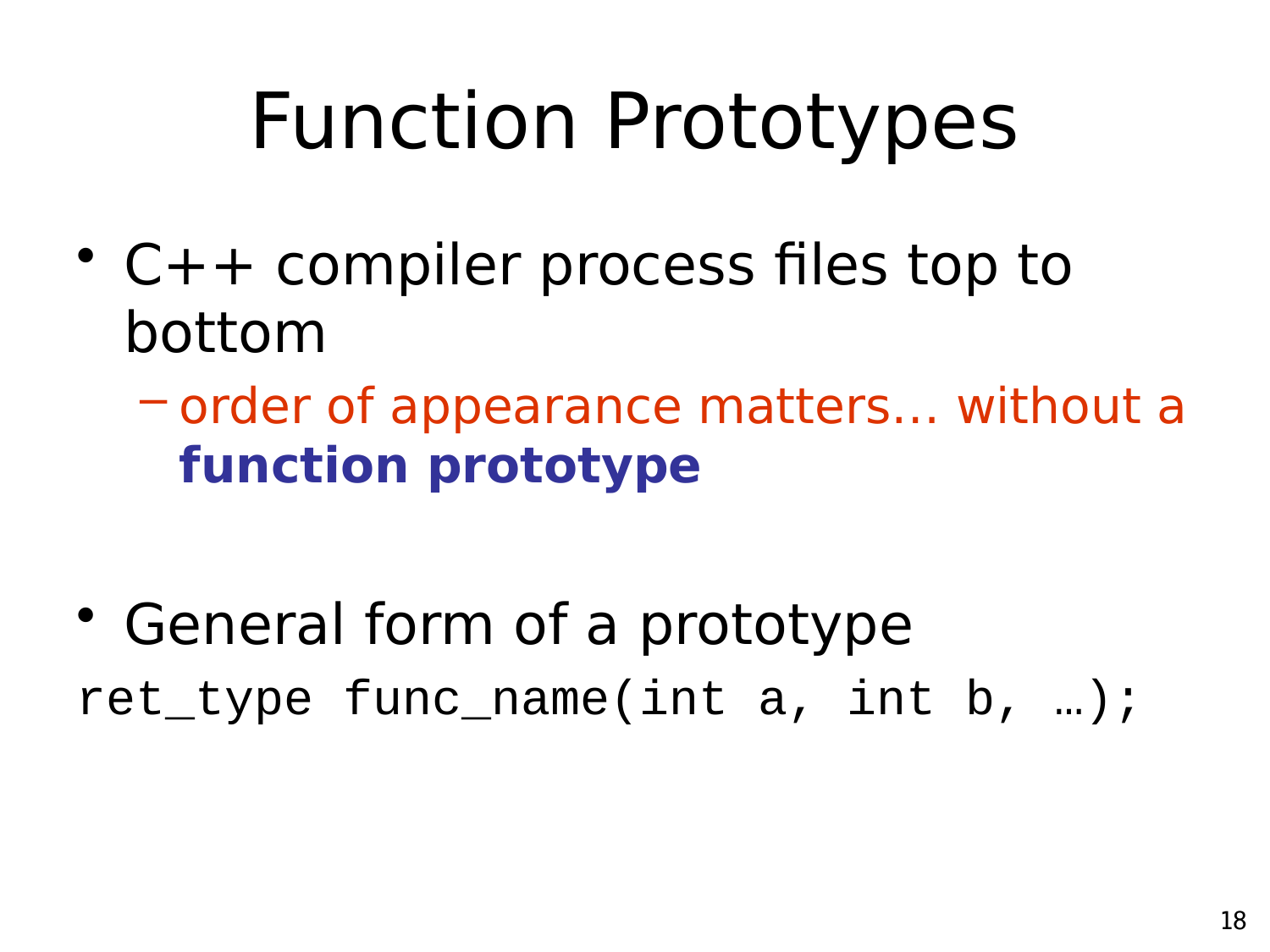

# Function Prototypes
C++ compiler process files top to bottom
order of appearance matters… without a function prototype

General form of a prototype
ret_type func_name(int a, int b, …);